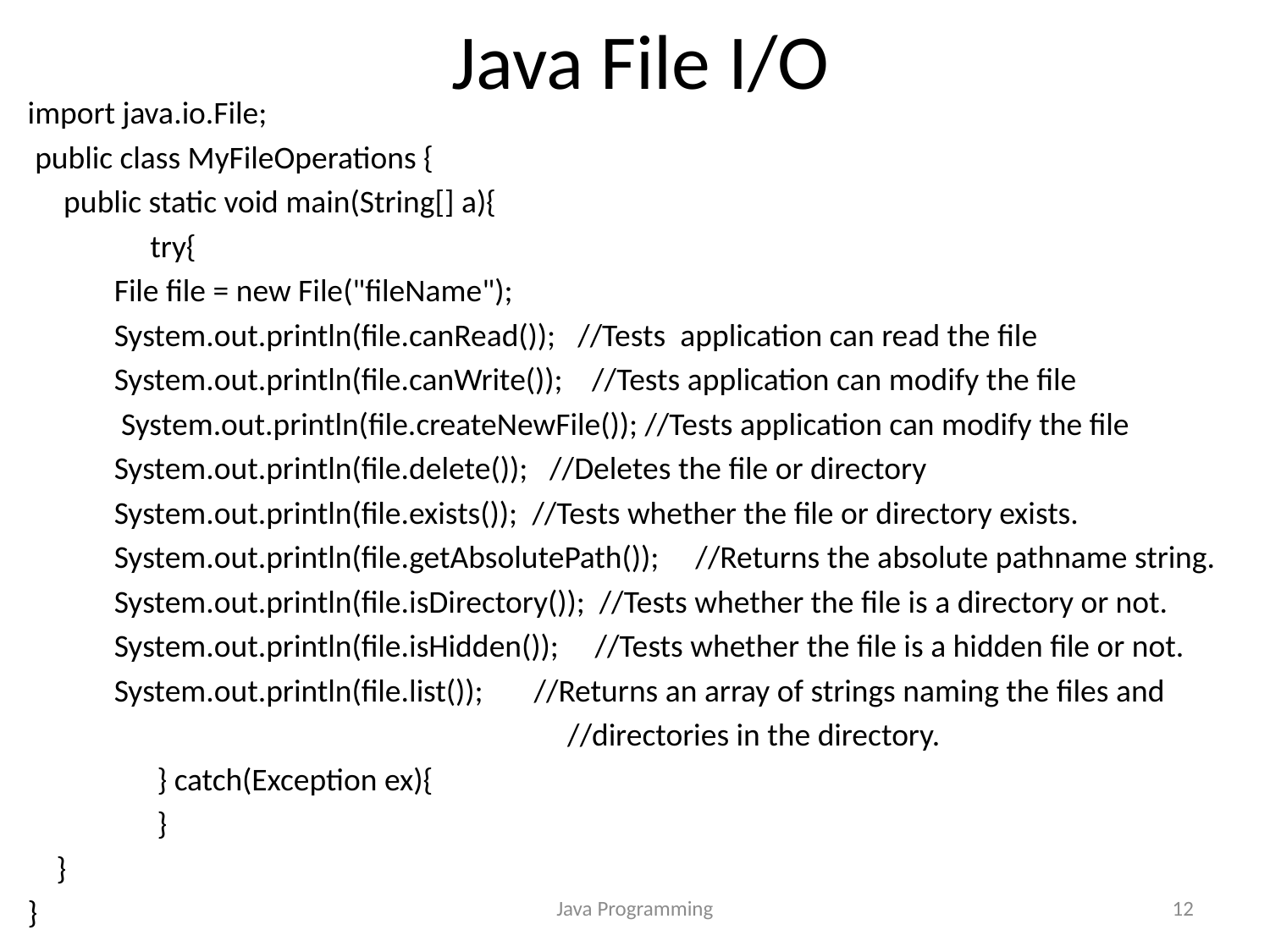

# Java File I/O
import java.io.File;
 public class MyFileOperations {
     public static void main(String[] a){
                 try{
            File file = new File("fileName");
            System.out.println(file.canRead());   //Tests  application can read the file
            System.out.println(file.canWrite());    //Tests application can modify the file
             System.out.println(file.createNewFile()); //Tests application can modify the file
            System.out.println(file.delete());   //Deletes the file or directory
            System.out.println(file.exists());  //Tests whether the file or directory exists.
            System.out.println(file.getAbsolutePath());     //Returns the absolute pathname string.
            System.out.println(file.isDirectory());  //Tests whether the file is a directory or not.
            System.out.println(file.isHidden());     //Tests whether the file is a hidden file or not.
            System.out.println(file.list());       //Returns an array of strings naming the files and
                                                                           //directories in the directory.
                  } catch(Exception ex){
                  }
    }
}
Java Programming
12